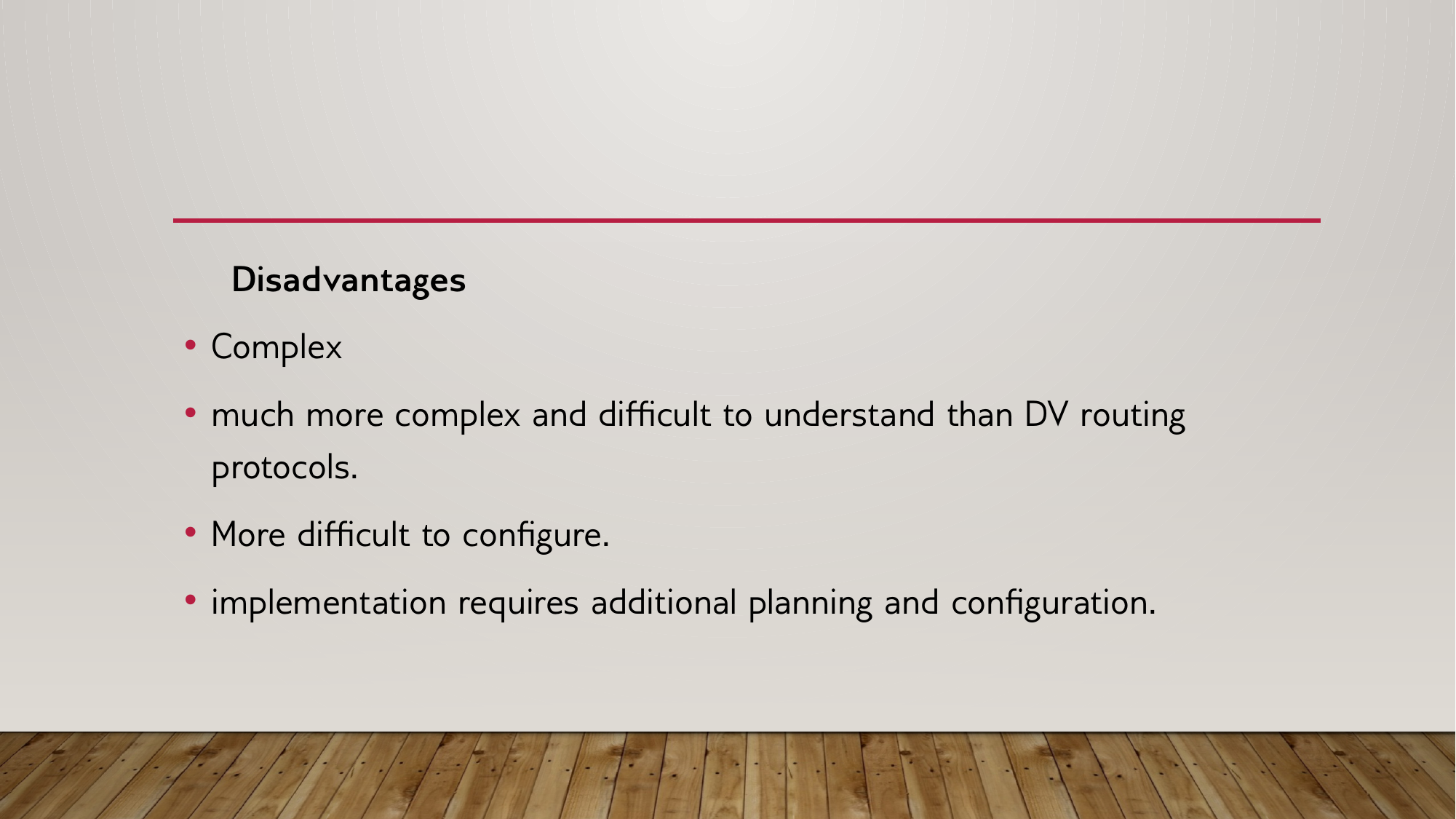

Disadvantages
Complex
much more complex and difficult to understand than DV routing protocols.
More difficult to configure.
implementation requires additional planning and configuration.